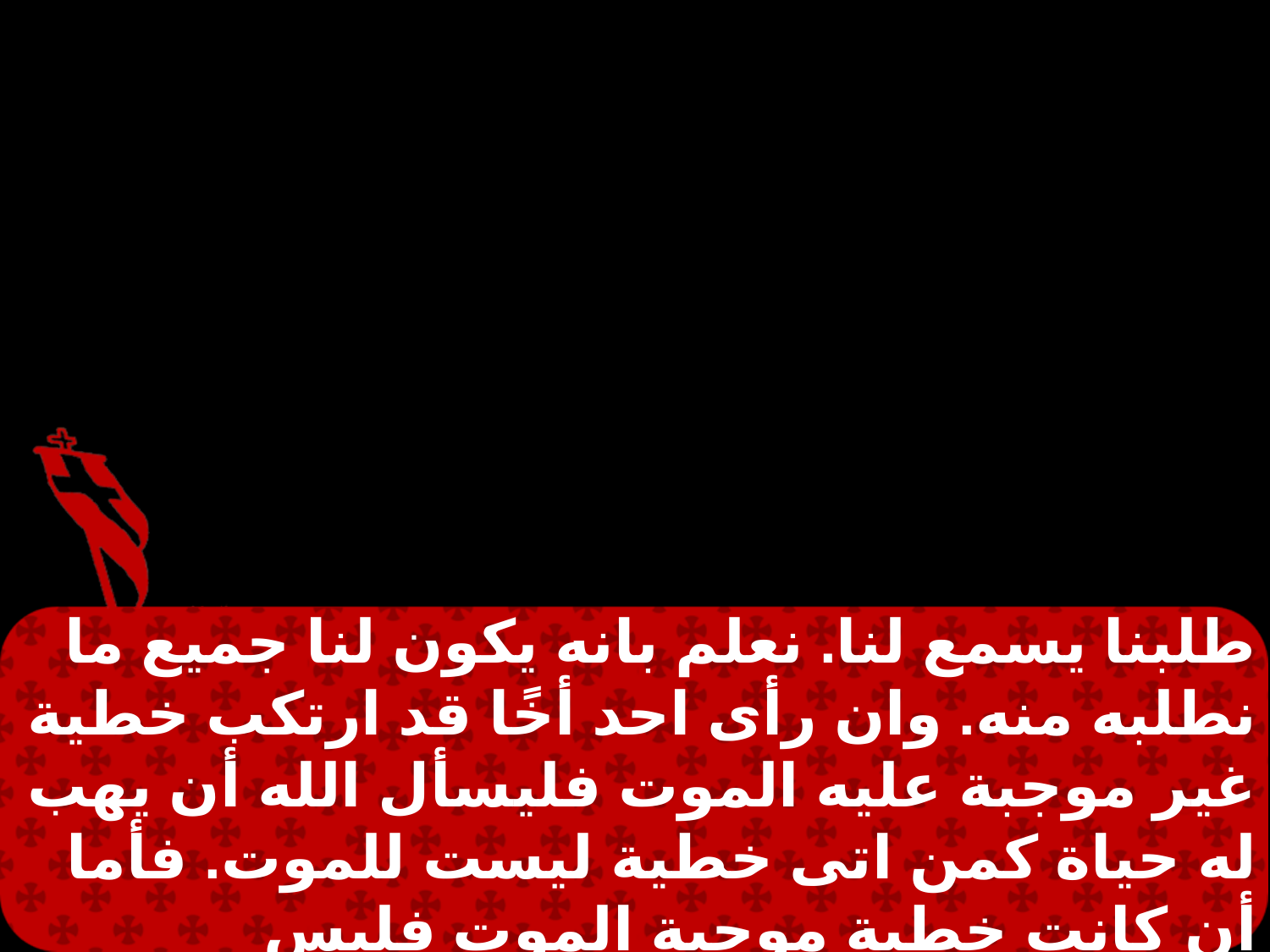

طلبنا يسمع لنا. نعلم بانه يكون لنا جميع ما نطلبه منه. وان رأى احد أخًا قد ارتكب خطية غير موجبة عليه الموت فليسأل الله أن يهب له حياة كمن اتى خطية ليست للموت. فأما أن كانت خطية موجبة الموت فليس